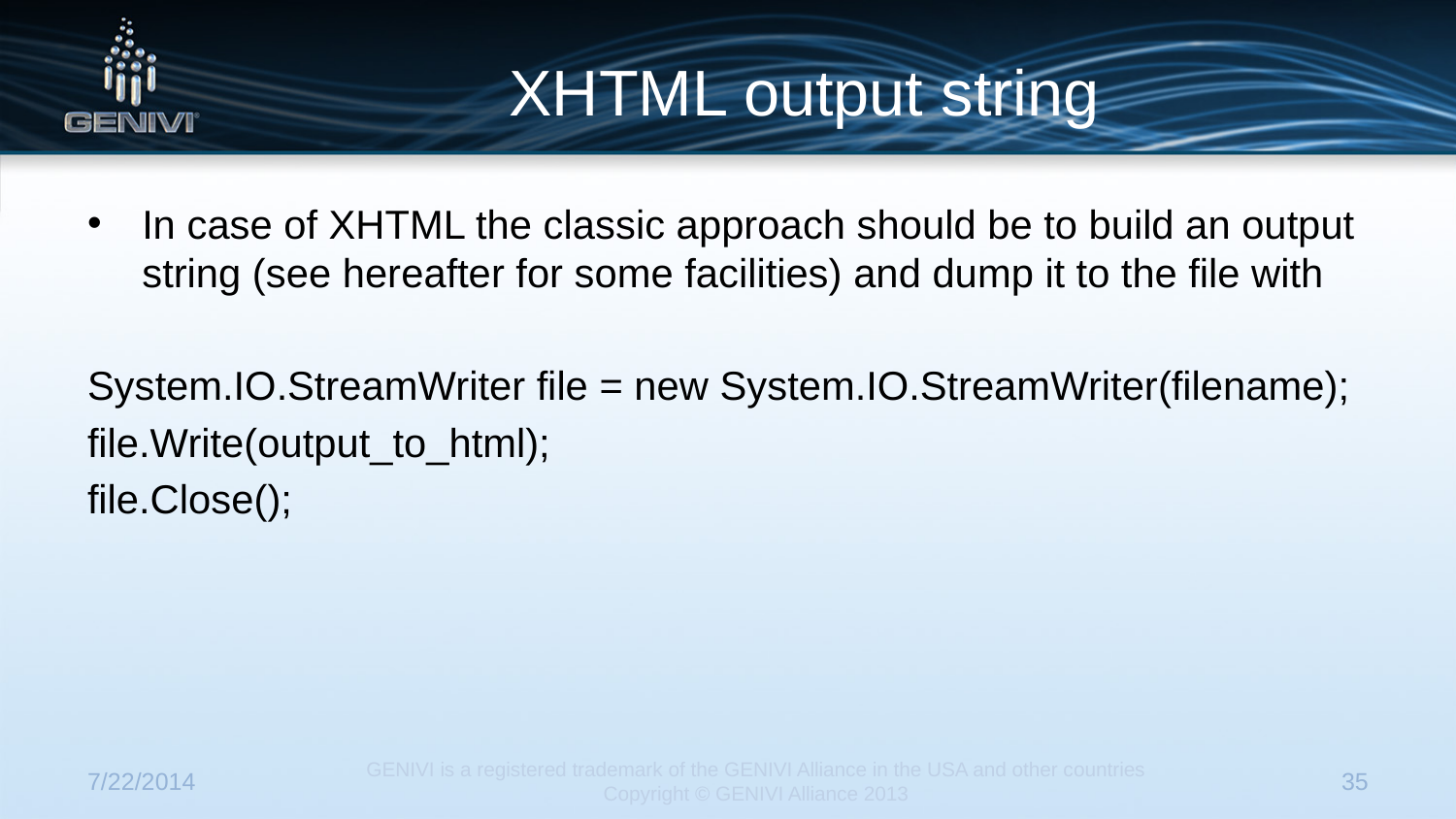

# XHTML output string
In case of XHTML the classic approach should be to build an output string (see hereafter for some facilities) and dump it to the file with

System.IO.StreamWriter file = new System.IO.StreamWriter(filename);
file.Write(output_to_html);
file.Close();
7/22/2014
GENIVI is a registered trademark of the GENIVI Alliance in the USA and other countries
Copyright © GENIVI Alliance 2013
35